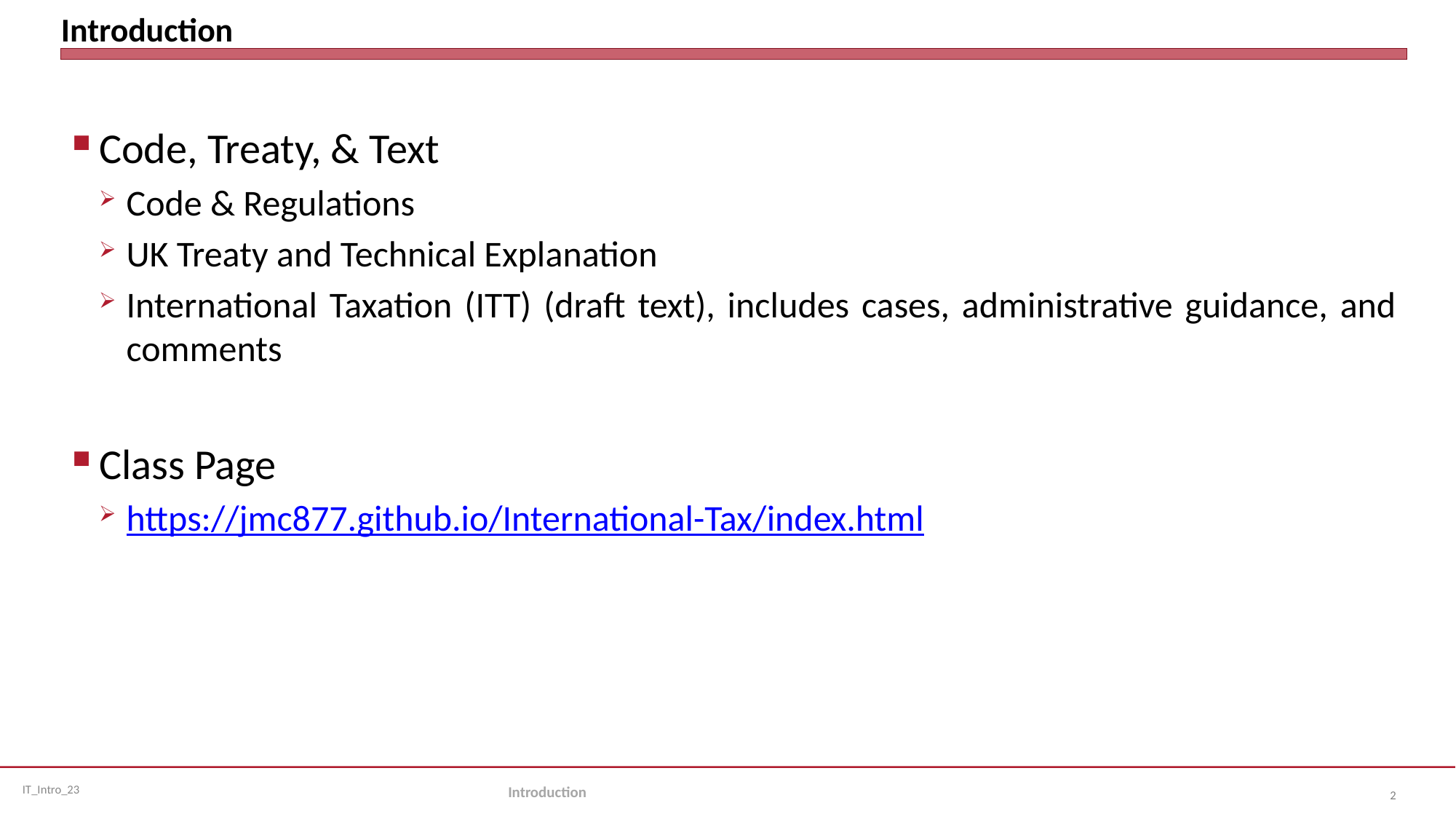

# Introduction

Code, Treaty, & Text
Code & Regulations
UK Treaty and Technical Explanation
International Taxation (ITT) (draft text), includes cases, administrative guidance, and comments

Class Page
https://jmc877.github.io/International-Tax/index.html
Introduction
2